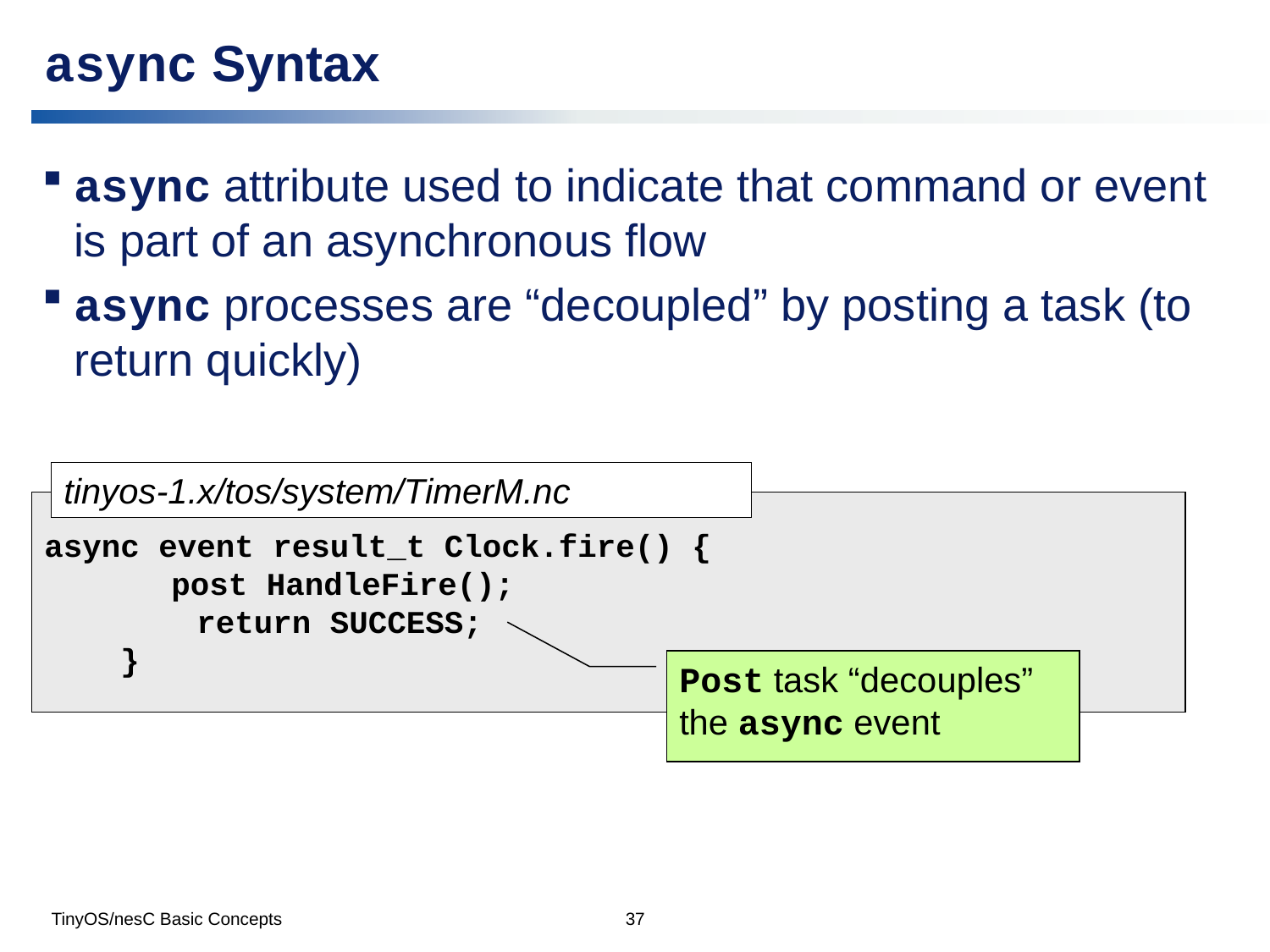

# async Syntax
async attribute used to indicate that command or event is part of an asynchronous flow
async processes are “decoupled” by posting a task (to return quickly)
tinyos-1.x/tos/system/TimerM.nc
async event result_t Clock.fire() {
	post HandleFire();
        return SUCCESS;
    }
Post task “decouples” the async event
TinyOS/nesC Basic Concepts
37